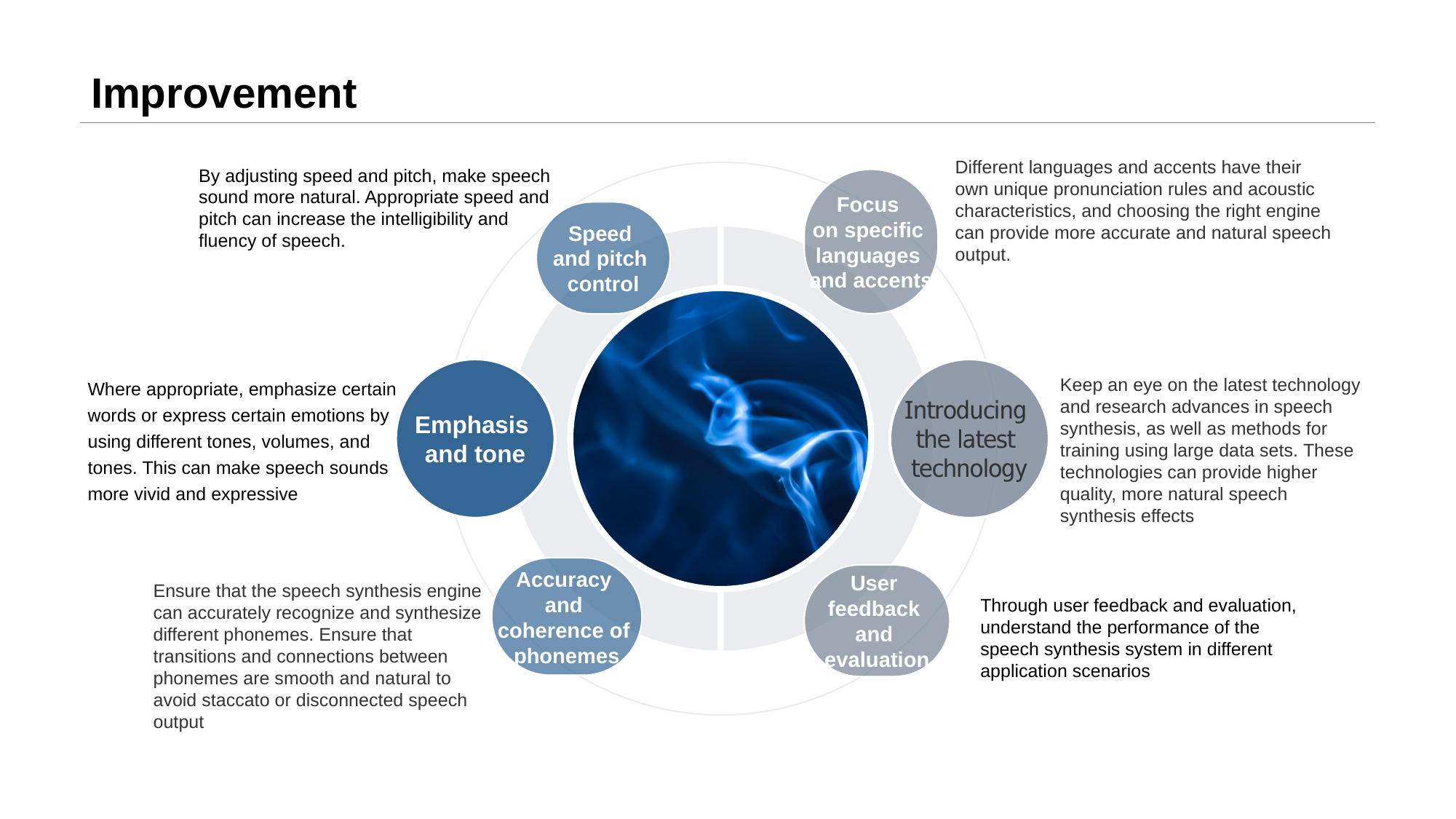

# Improvement
Different languages and accents have their own unique pronunciation rules and acoustic characteristics, and choosing the right engine can provide more accurate and natural speech output.
By adjusting speed and pitch, make speech sound more natural. Appropriate speed and pitch can increase the intelligibility and fluency of speech.

Focus
on specific
languages
and accents
Speed
and pitch
control

Emphasis
and tone
Introducing
the latest
technology
Where appropriate, emphasize certain words or express certain emotions by using different tones, volumes, and tones. This can make speech sounds more vivid and expressive
Accuracy
and
coherence of
phonemes
User
feedback
and
evaluation
Keep an eye on the latest technology and research advances in speech synthesis, as well as methods for training using large data sets. These technologies can provide higher quality, more natural speech synthesis effects
Ensure that the speech synthesis engine can accurately recognize and synthesize different phonemes. Ensure that transitions and connections between phonemes are smooth and natural to avoid staccato or disconnected speech output
Through user feedback and evaluation, understand the performance of the speech synthesis system in different application scenarios
15